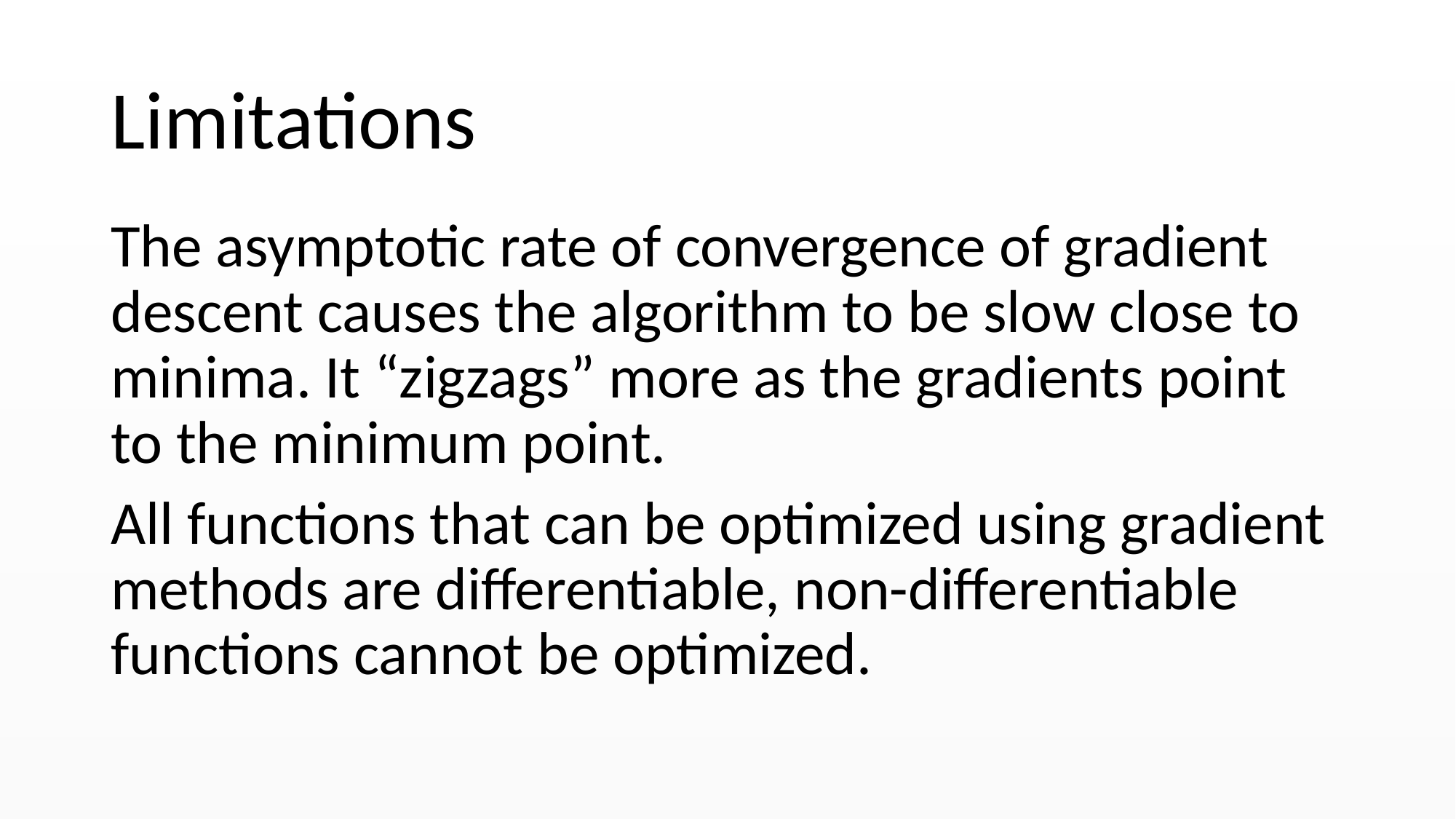

# Limitations
The asymptotic rate of convergence of gradient descent causes the algorithm to be slow close to minima. It “zigzags” more as the gradients point to the minimum point.
All functions that can be optimized using gradient methods are differentiable, non-differentiable functions cannot be optimized.